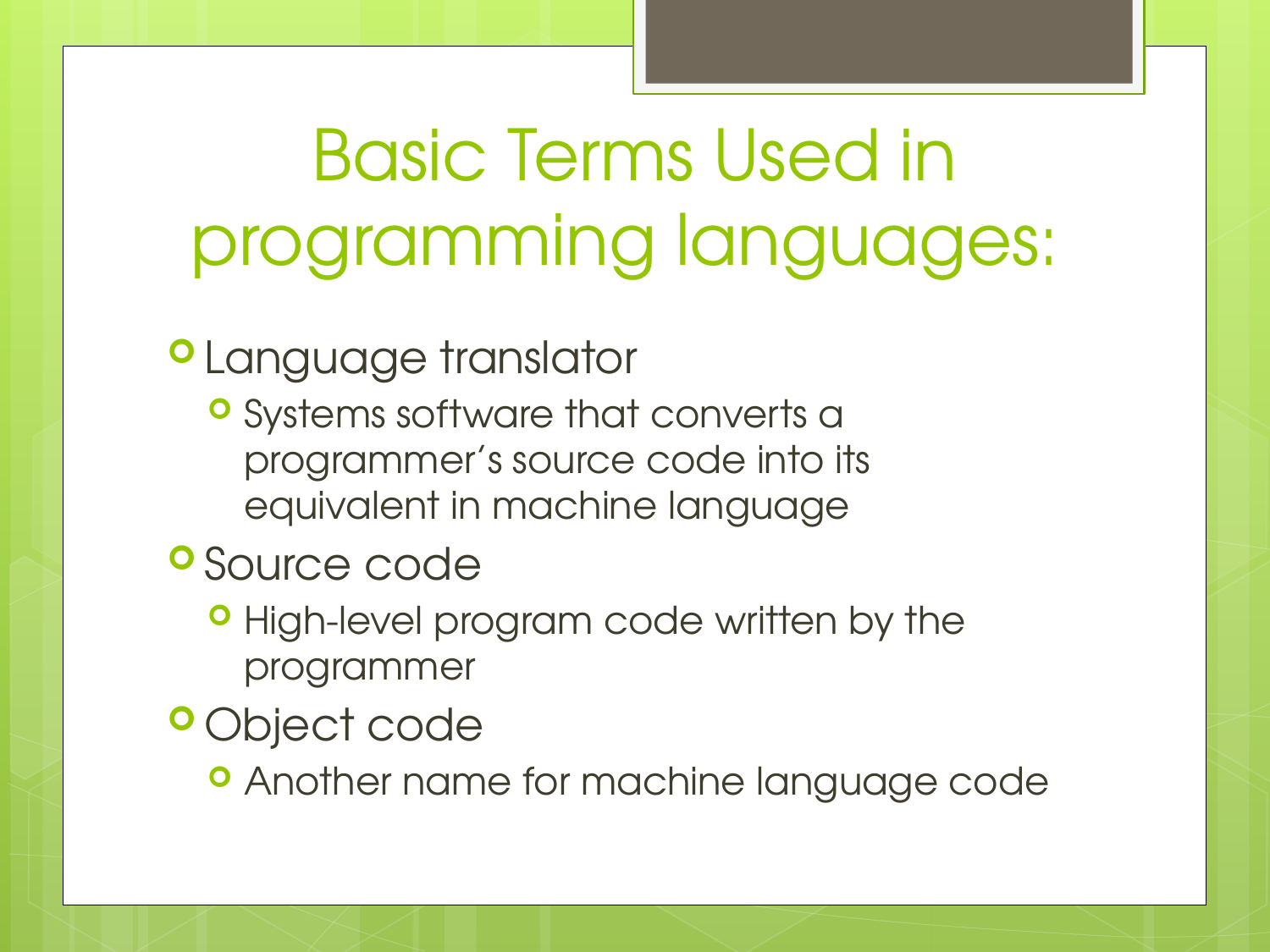

# Basic Terms Used in programming languages:
Language translator
Systems software that converts a programmer’s source code into its equivalent in machine language
Source code
High-level program code written by the programmer
Object code
Another name for machine language code